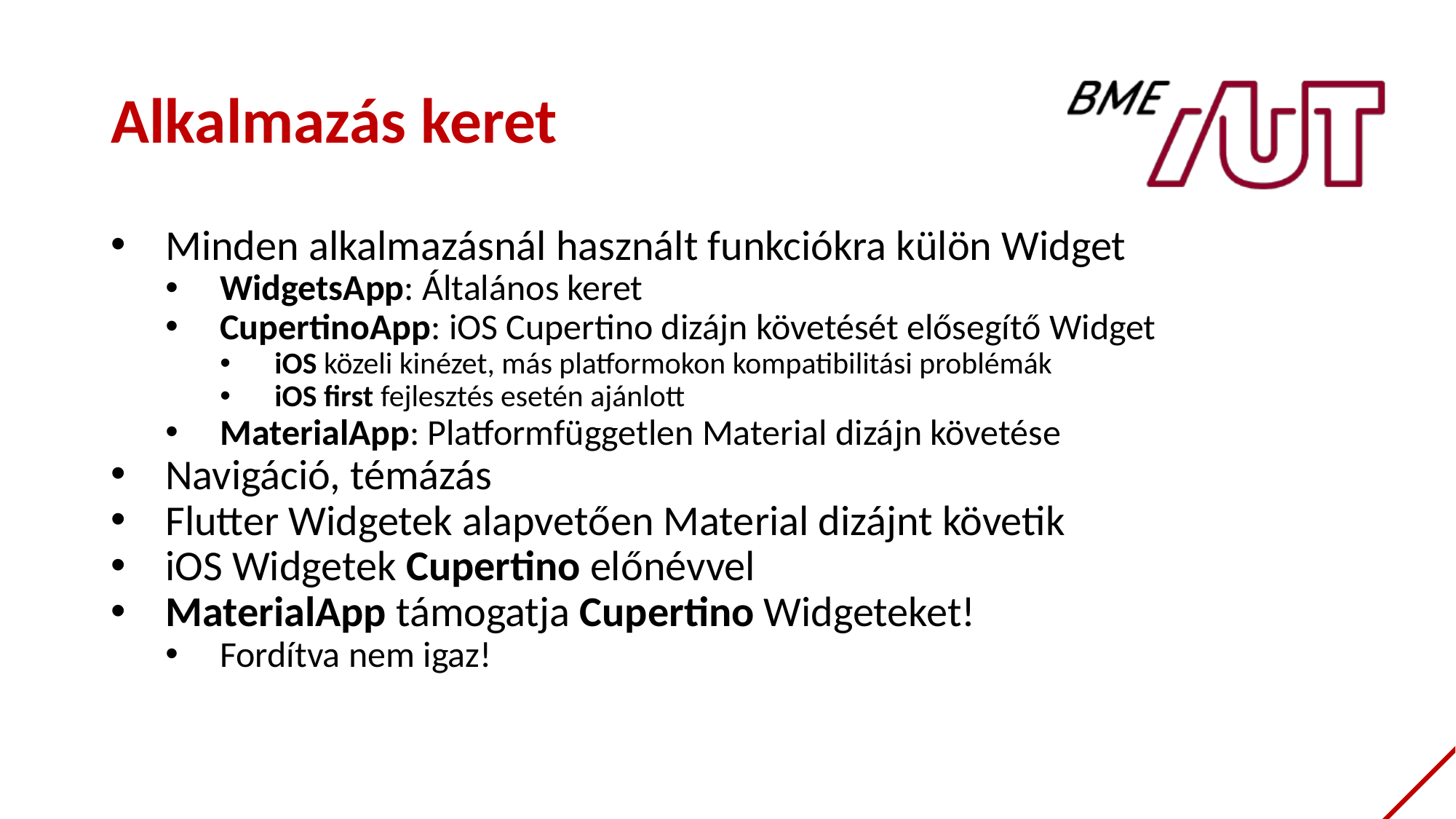

# Alkalmazás keret
Minden alkalmazásnál használt funkciókra külön Widget
WidgetsApp: Általános keret
CupertinoApp: iOS Cupertino dizájn követését elősegítő Widget
iOS közeli kinézet, más platformokon kompatibilitási problémák
iOS first fejlesztés esetén ajánlott
MaterialApp: Platformfüggetlen Material dizájn követése
Navigáció, témázás
Flutter Widgetek alapvetően Material dizájnt követik
iOS Widgetek Cupertino előnévvel
MaterialApp támogatja Cupertino Widgeteket!
Fordítva nem igaz!